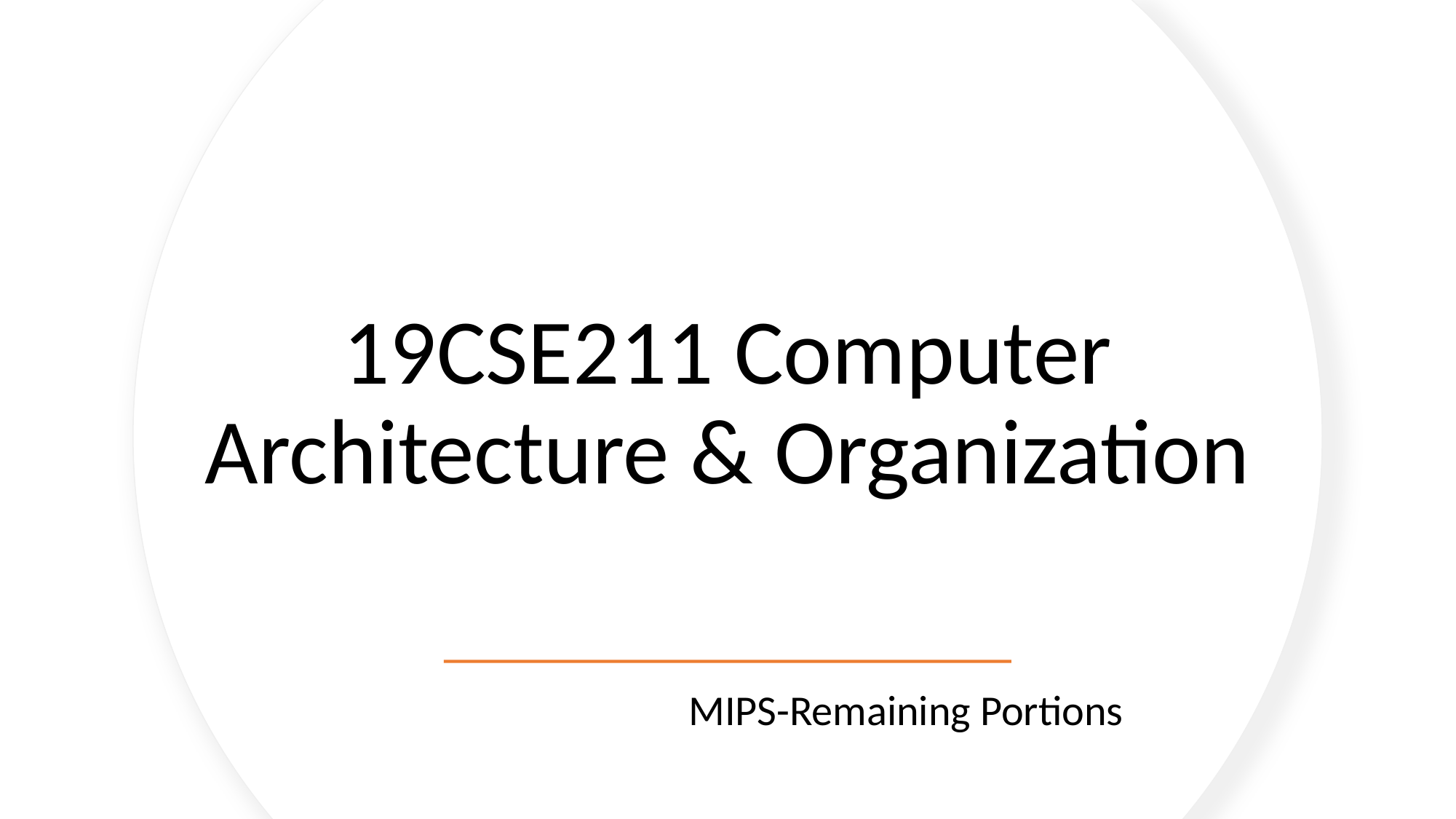

# 19CSE211 Computer Architecture & Organization

                                     MIPS-Remaining Portions